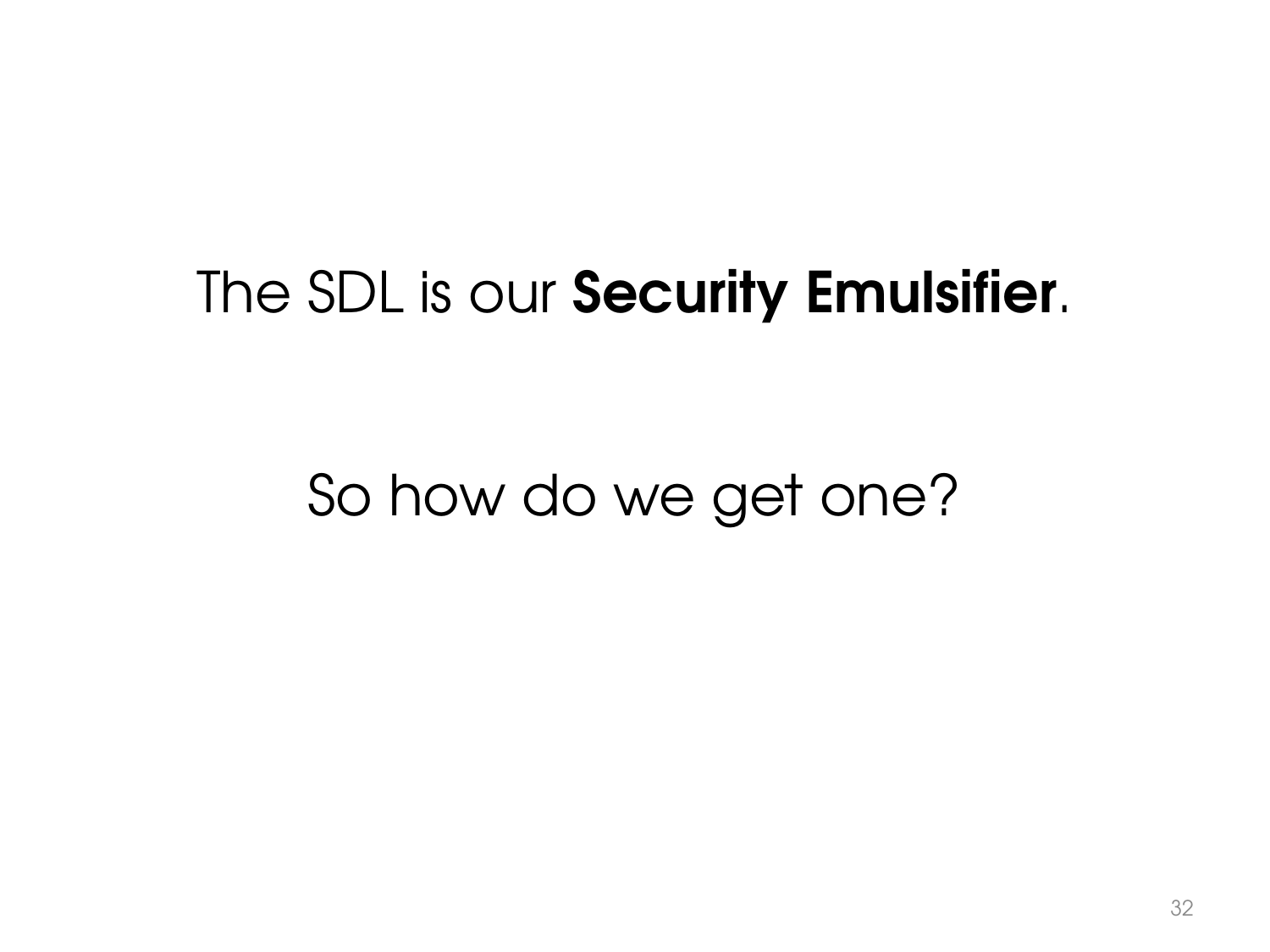

The SDL is our Security Emulsifier.

So how do we get one?

32